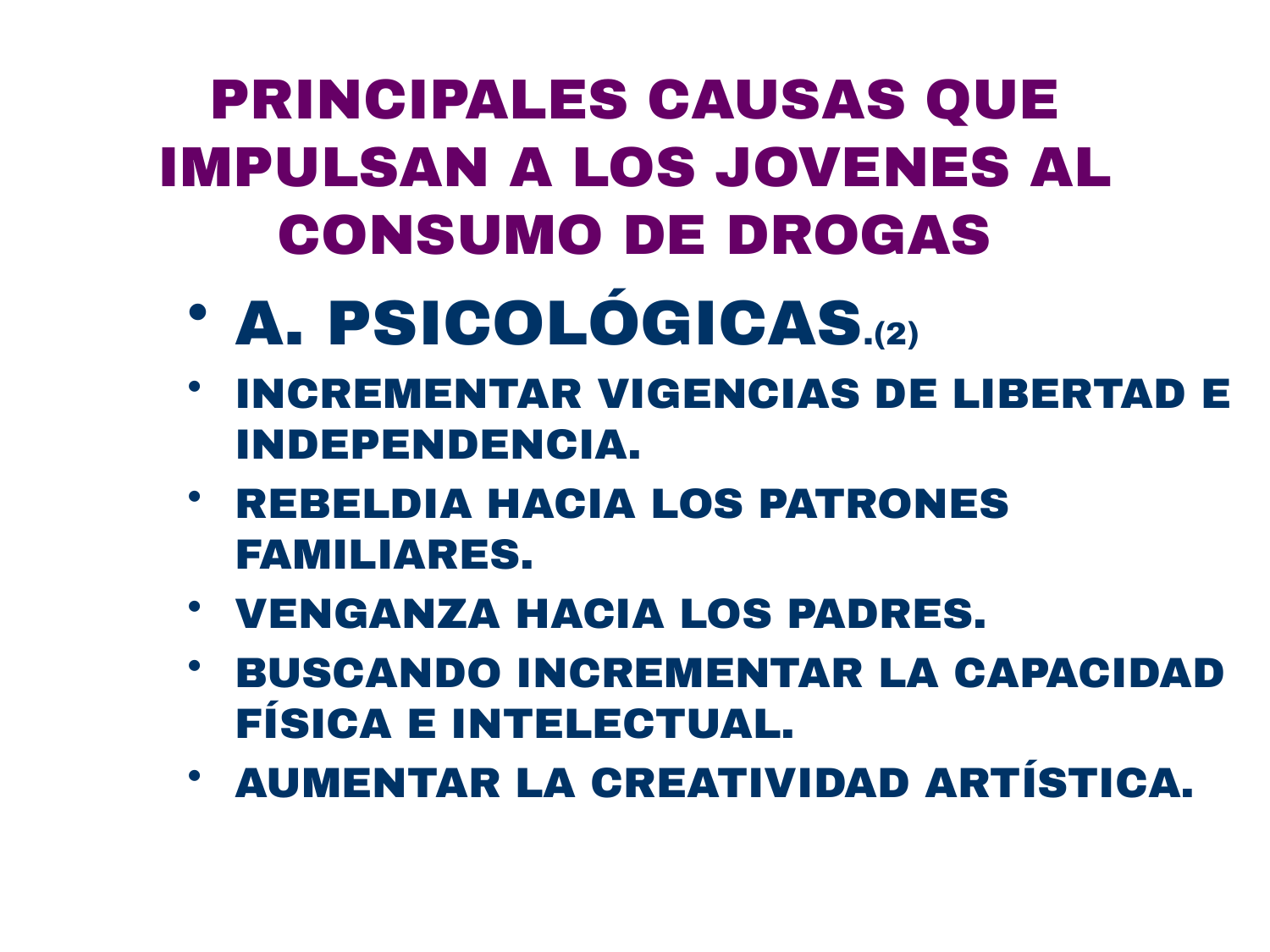

# PRINCIPALES CAUSAS QUE IMPULSAN A LOS JOVENES AL CONSUMO DE DROGAS
A. PSICOLÓGICAS.(2)
INCREMENTAR VIGENCIAS DE LIBERTAD E INDEPENDENCIA.
REBELDIA HACIA LOS PATRONES FAMILIARES.
VENGANZA HACIA LOS PADRES.
BUSCANDO INCREMENTAR LA CAPACIDAD FÍSICA E INTELECTUAL.
AUMENTAR LA CREATIVIDAD ARTÍSTICA.